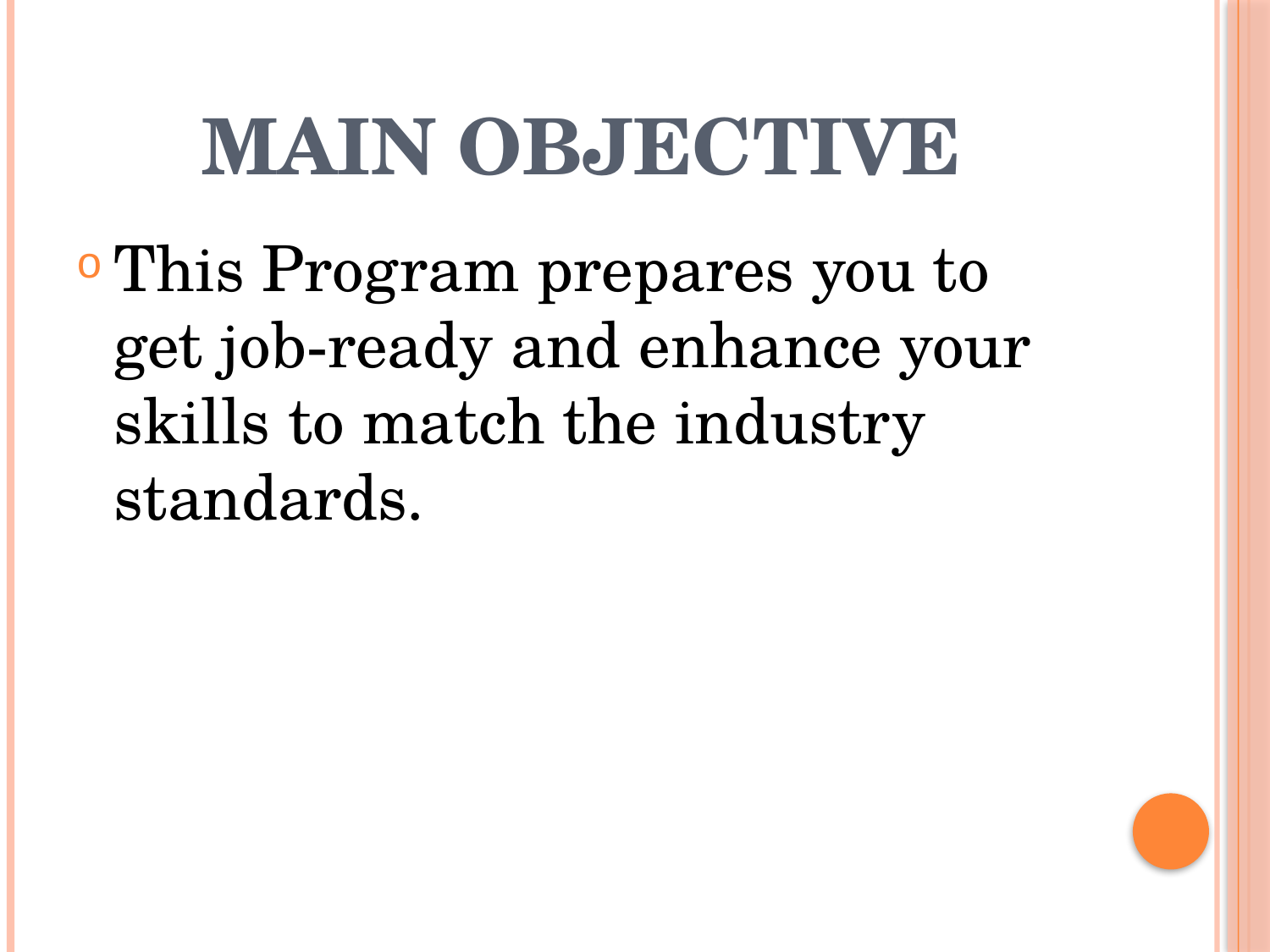

# Main Objective
This Program prepares you to get job-ready and enhance your skills to match the industry standards.